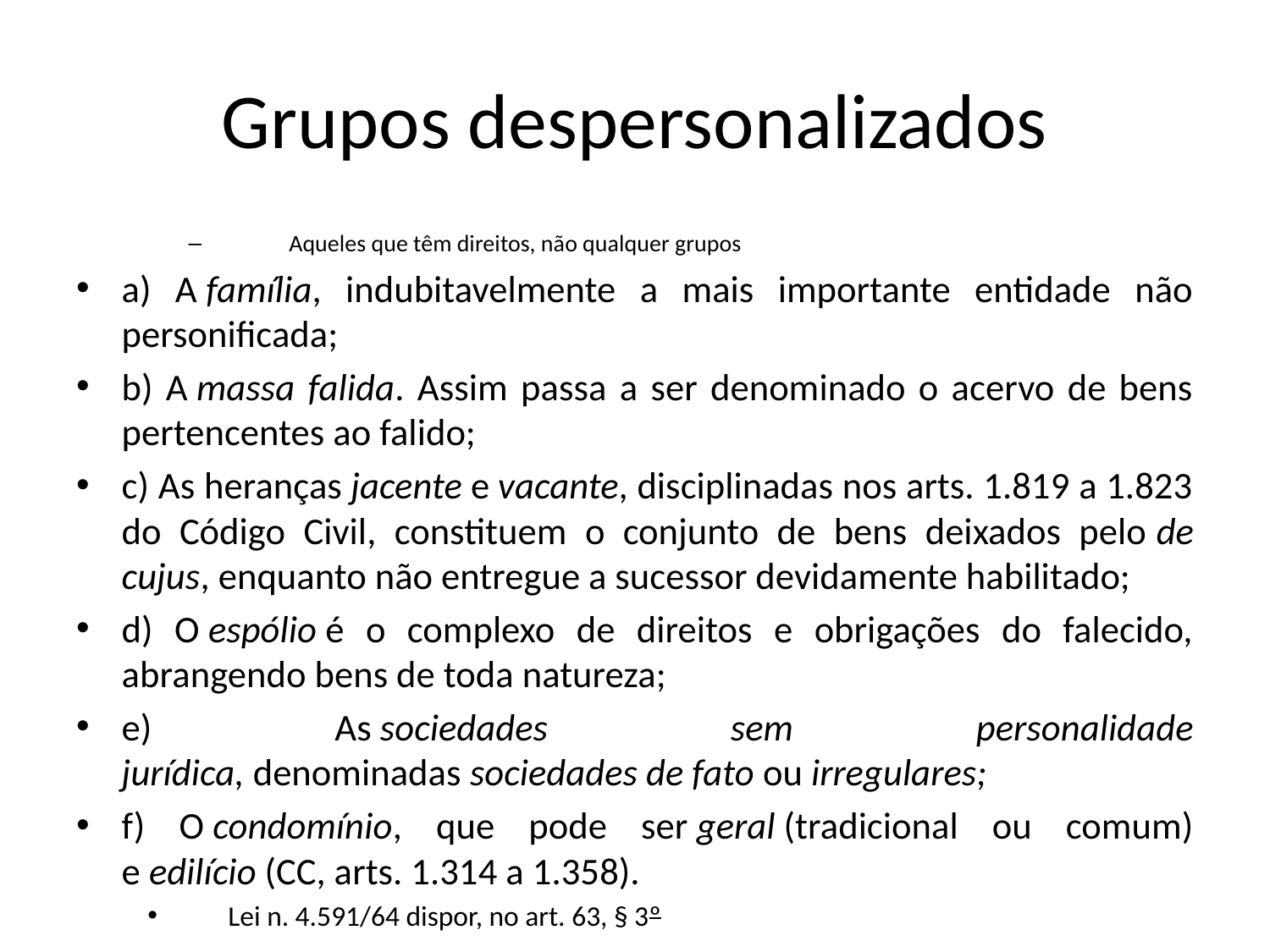

# Grupos despersonalizados
Aqueles que têm direitos, não qualquer grupos
a) A família, indubitavelmente a mais importante entidade não personificada;
b) A massa falida. Assim passa a ser denominado o acervo de bens pertencentes ao falido;
c) As heranças jacente e vacante, disciplinadas nos arts. 1.819 a 1.823 do Código Civil, constituem o conjunto de bens deixados pelo de cujus, enquanto não entregue a sucessor devidamente habilitado;
d) O espólio é o complexo de direitos e obrigações do falecido, abrangendo bens de toda natureza;
e) As sociedades sem personalidade jurídica, denominadas sociedades de fato ou irregulares;
f) O condomínio, que pode ser geral (tradicional ou comum) e edilício (CC, arts. 1.314 a 1.358).
Lei n. 4.591/64 dispor, no art. 63, § 3º